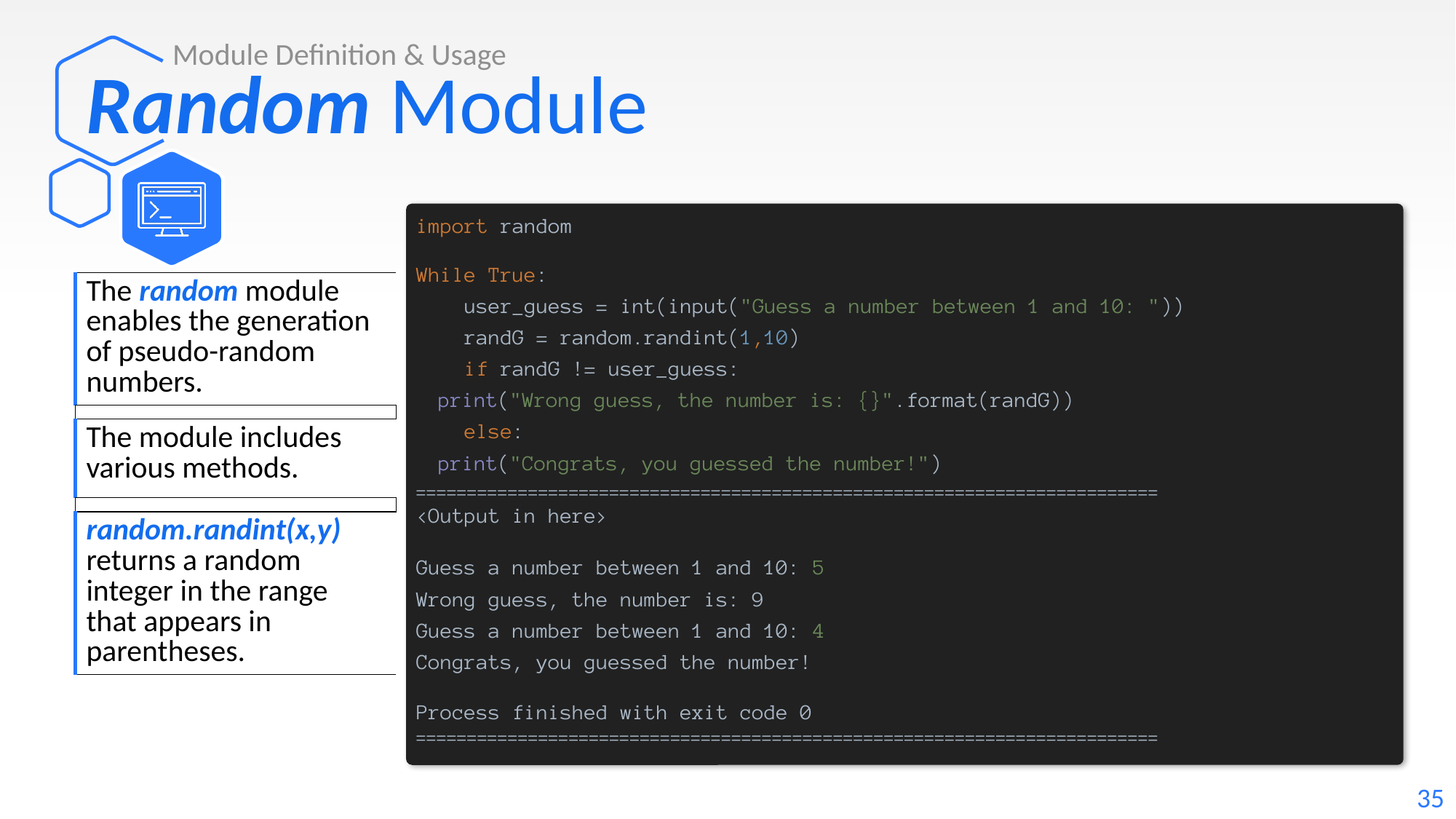

Module Definition & Usage
# Random Module
import random

While True:
    user_guess = int(input("Guess a number between 1 and 10: "))
    randG = random.randint(1,10)
    if randG != user_guess:
	print("Wrong guess, the number is: {}".format(randG))
    else:
	print("Congrats, you guessed the number!")
=========================================================================
<Output in here>

Guess a number between 1 and 10: 5
Wrong guess, the number is: 9
Guess a number between 1 and 10: 4
Congrats, you guessed the number!

Process finished with exit code 0
=========================================================================

| The random module enables the generation of pseudo-random numbers. |
| --- |
|  |
| The module includes various methods. |
|  |
| random.randint(x,y) returns a random integer in the range that appears in parentheses. |